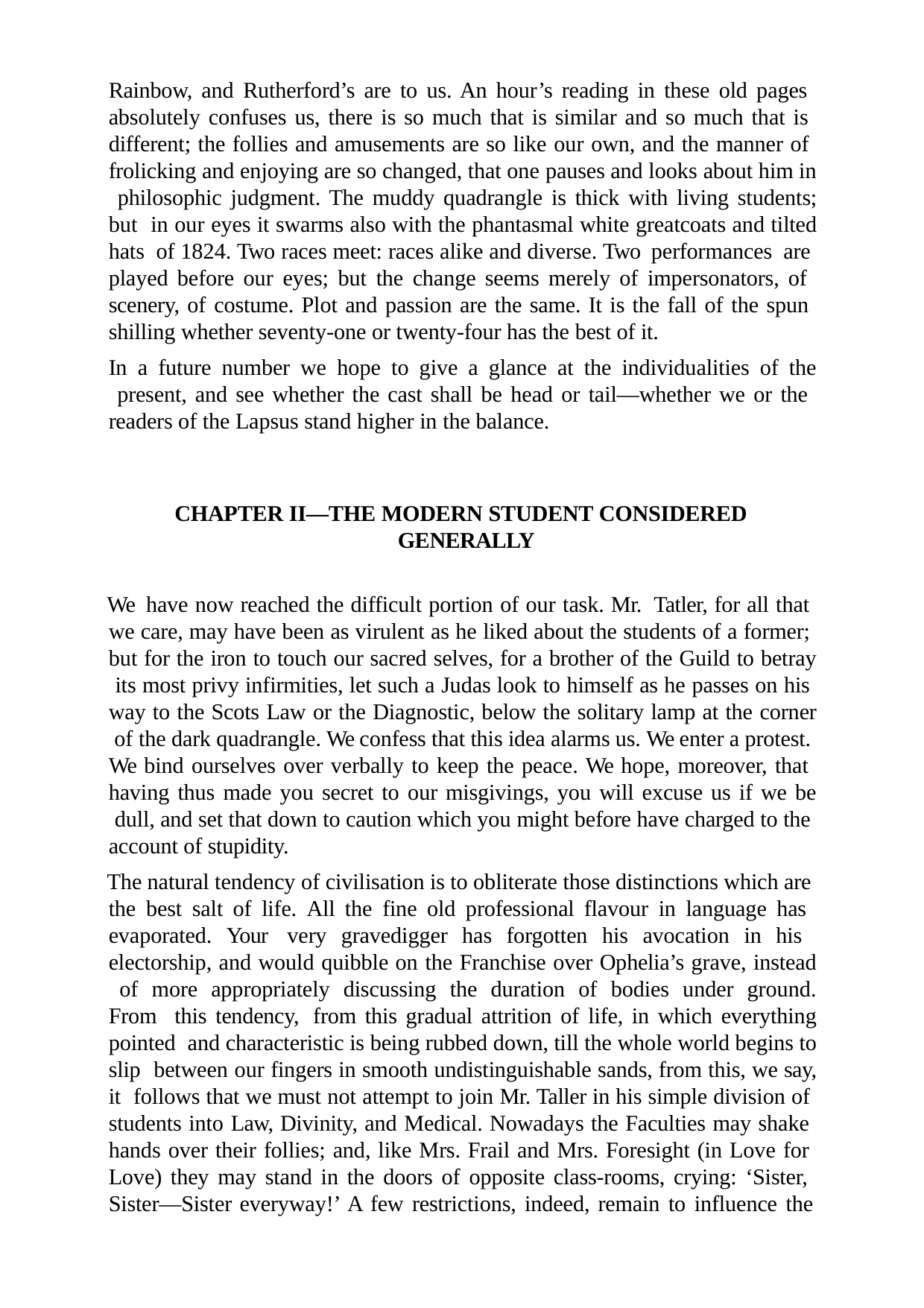

Rainbow, and Rutherford’s are to us. An hour’s reading in these old pages  absolutely confuses us, there is so much that is similar and so much that is  different; the follies and amusements are so like our own, and the manner of  frolicking and enjoying are so changed, that one pauses and looks about him in  philosophic judgment. The muddy quadrangle is thick with living students; but  in our eyes it swarms also with the phantasmal white greatcoats and tilted hats  of 1824. Two races meet: races alike and diverse. Two performances are  played before our eyes; but the change seems merely of impersonators, of  scenery, of costume. Plot and passion are the same. It is the fall of the spun  shilling whether seventy-one or twenty-four has the best of it.
In a future number we hope to give a glance at the individualities of the  present, and see whether the cast shall be head or tail—whether we or the  readers of the Lapsus stand higher in the balance.

CHAPTER II—THE MODERN STUDENT CONSIDERED  GENERALLY

We have now reached the difficult portion of our task. Mr. Tatler, for all that  we care, may have been as virulent as he liked about the students of a former;  but for the iron to touch our sacred selves, for a brother of the Guild to betray  its most privy infirmities, let such a Judas look to himself as he passes on his  way to the Scots Law or the Diagnostic, below the solitary lamp at the corner  of the dark quadrangle. We confess that this idea alarms us. We enter a protest.  We bind ourselves over verbally to keep the peace. We hope, moreover, that  having thus made you secret to our misgivings, you will excuse us if we be  dull, and set that down to caution which you might before have charged to the  account of stupidity.
The natural tendency of civilisation is to obliterate those distinctions which are  the best salt of life. All the fine old professional flavour in language has  evaporated. Your very gravedigger has forgotten his avocation in his  electorship, and would quibble on the Franchise over Ophelia’s grave, instead  of more appropriately discussing the duration of bodies under ground. From  this tendency, from this gradual attrition of life, in which everything pointed  and characteristic is being rubbed down, till the whole world begins to slip  between our fingers in smooth undistinguishable sands, from this, we say, it  follows that we must not attempt to join Mr. Taller in his simple division of  students into Law, Divinity, and Medical. Nowadays the Faculties may shake  hands over their follies; and, like Mrs. Frail and Mrs. Foresight (in Love for  Love) they may stand in the doors of opposite class-rooms, crying: ‘Sister,  Sister—Sister everyway!’ A few restrictions, indeed, remain to influence the